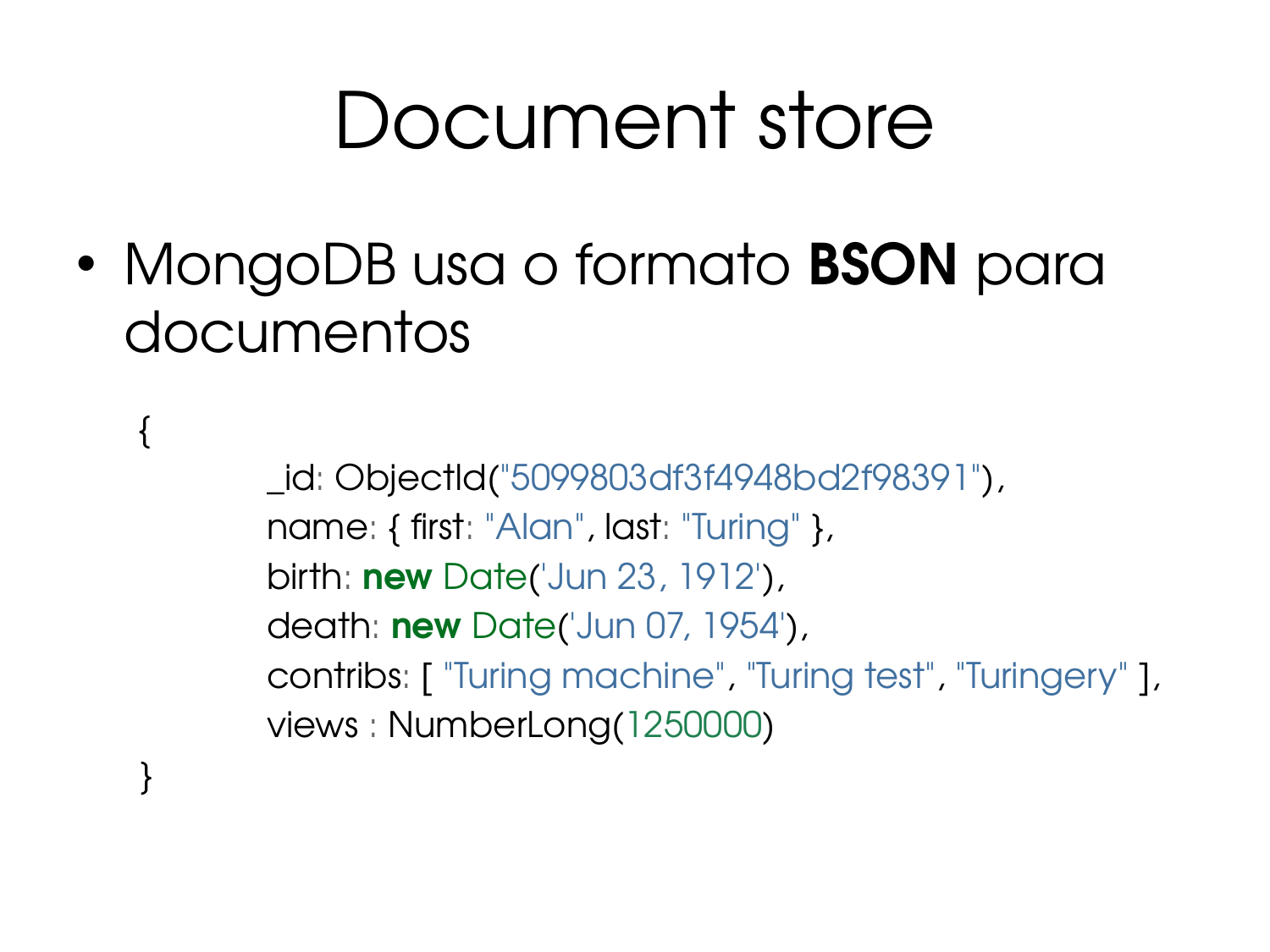

# Document store
MongoDB usa o formato BSON para documentos

        {
	_id: ObjectId("5099803df3f4948bd2f98391"),
	name: { first: "Alan", last: "Turing" },
	birth: new Date('Jun 23, 1912'),
	death: new Date('Jun 07, 1954'),
	contribs: [ "Turing machine", "Turing test", "Turingery" ],
	views : NumberLong(1250000)
}